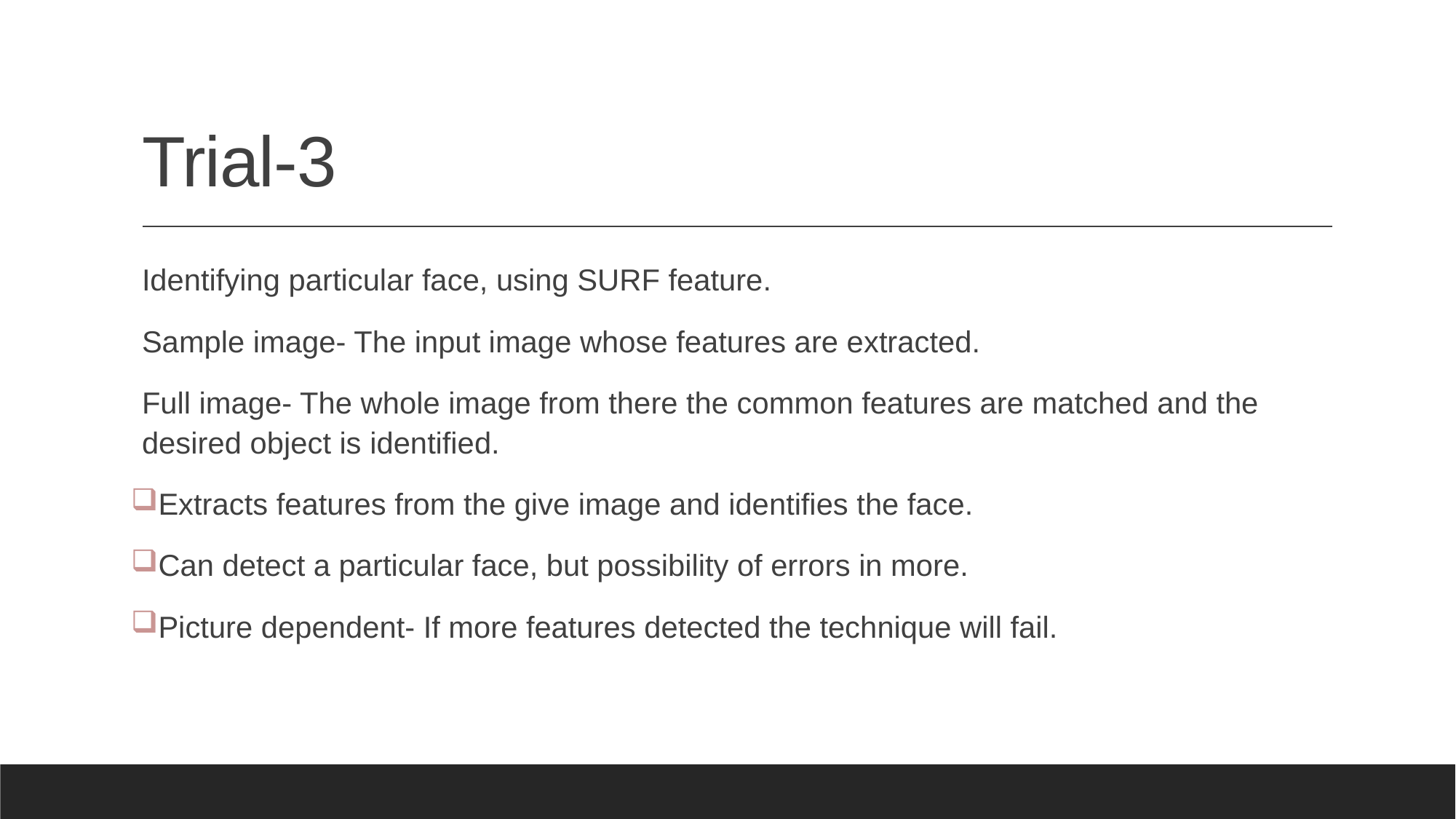

# Trial-3
Identifying particular face, using SURF feature.
Sample image- The input image whose features are extracted.
Full image- The whole image from there the common features are matched and the desired object is identified.
Extracts features from the give image and identifies the face.
Can detect a particular face, but possibility of errors in more.
Picture dependent- If more features detected the technique will fail.